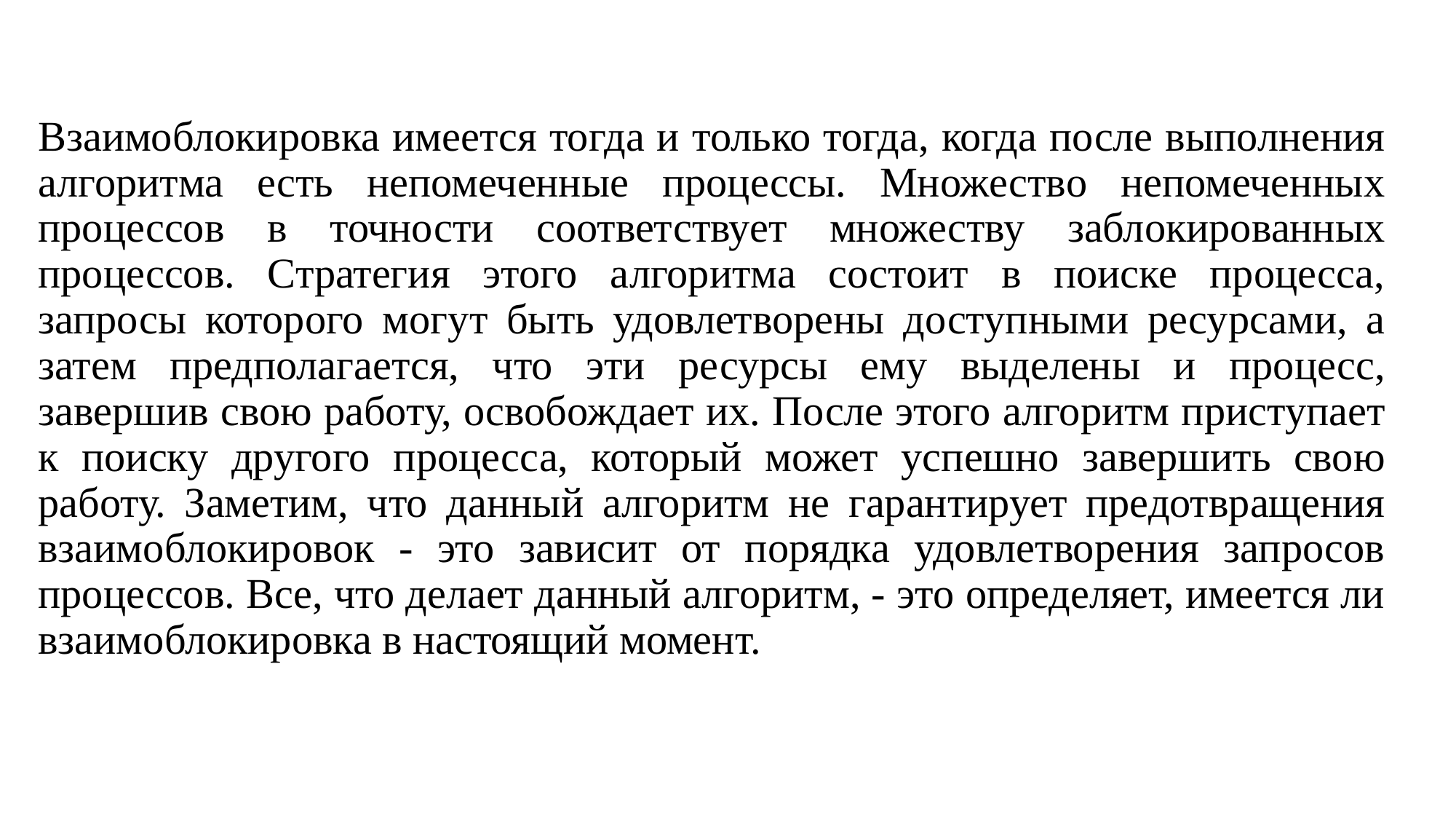

Взаимоблокировка имеется тогда и только тогда, когда после выполнения алгоритма есть непомеченные процессы. Множество непомеченных процессов в точности соответствует множеству заблокированных процессов. Стратегия этого алгоритма состоит в поиске процесса, запросы которого могут быть удовлетворены доступными ресурсами, а затем предполагается, что эти ресурсы ему выделены и процесс, завершив свою работу, освобождает их. После этого алгоритм приступает к поиску другого процесса, который может успешно завершить свою работу. Заметим, что данный алгоритм не гарантирует предотвращения взаимоблокировок - это зависит от порядка удовлетворения запросов процессов. Все, что делает данный алгоритм, - это определяет, имеется ли взаимоблокировка в настоящий момент.